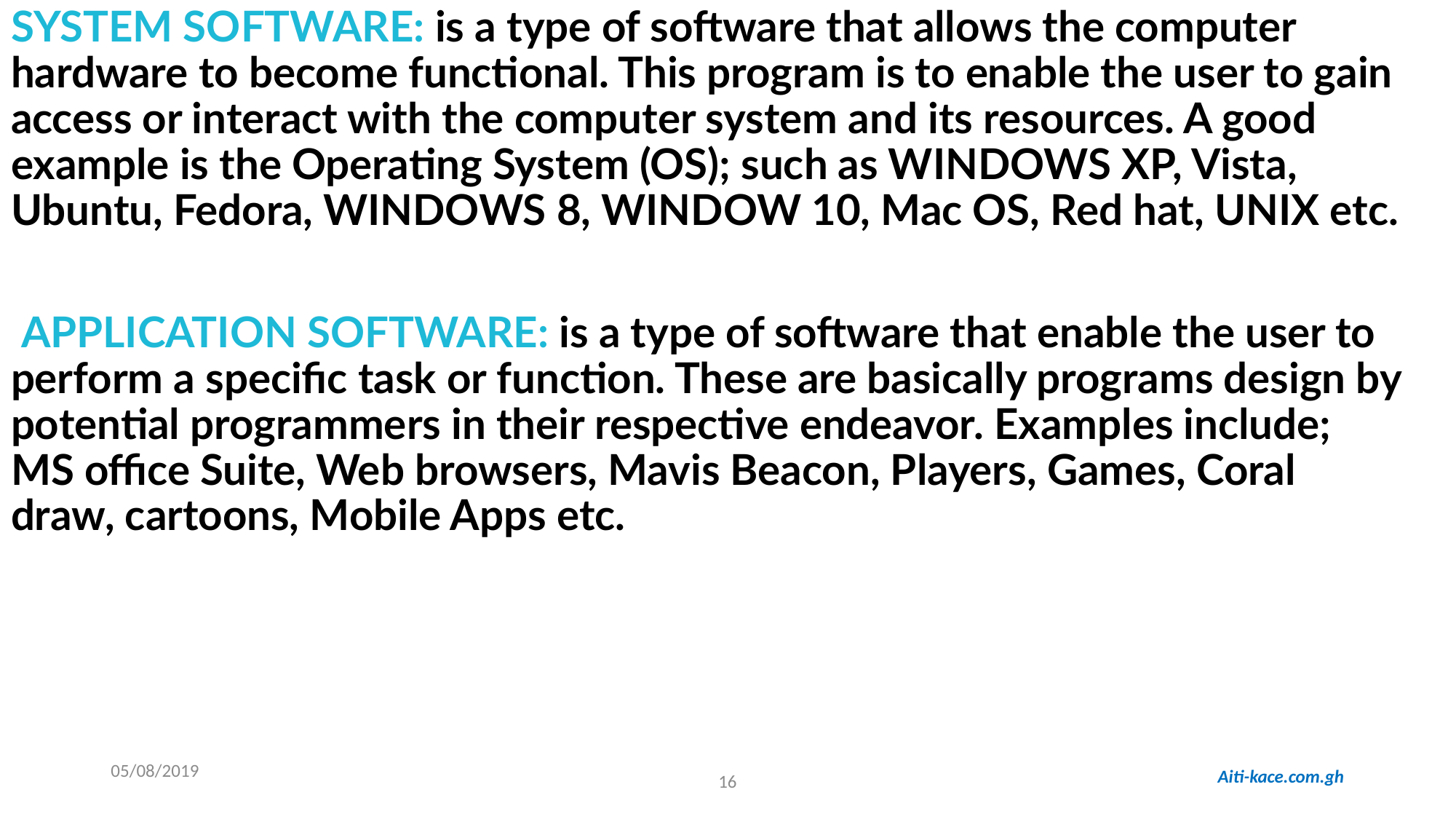

SYSTEM SOFTWARE: is a type of software that allows the computer hardware to become functional. This program is to enable the user to gain access or interact with the computer system and its resources. A good example is the Operating System (OS); such as WINDOWS XP, Vista, Ubuntu, Fedora, WINDOWS 8, WINDOW 10, Mac OS, Red hat, UNIX etc.

 APPLICATION SOFTWARE: is a type of software that enable the user to perform a specific task or function. These are basically programs design by potential programmers in their respective endeavor. Examples include; MS office Suite, Web browsers, Mavis Beacon, Players, Games, Coral draw, cartoons, Mobile Apps etc.

Aiti-kace.com.gh

05/08/2019

16